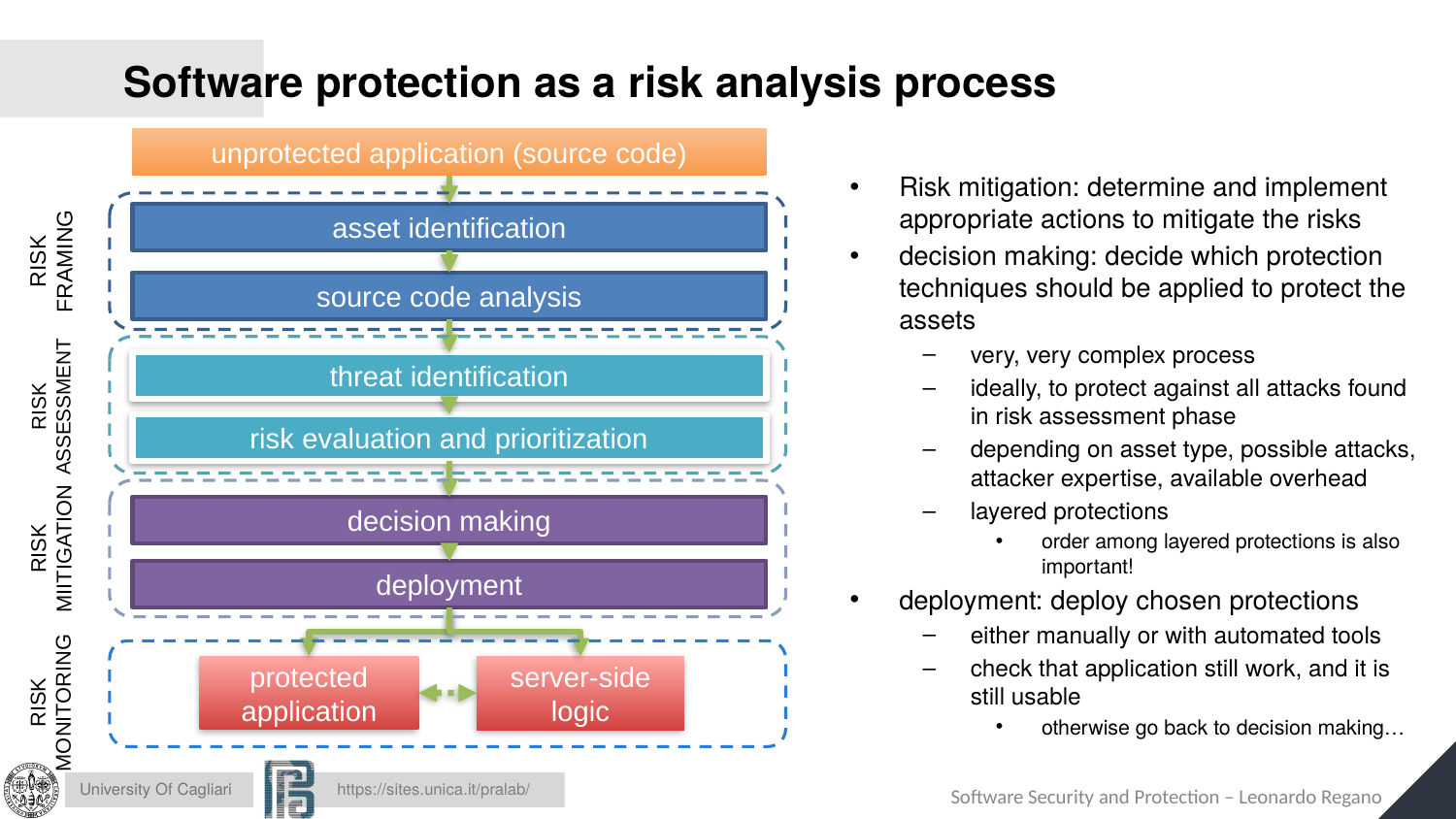

# Software protection as a risk analysis process

Risk mitigation: determine and implement appropriate actions to mitigate the risks
decision making: decide which protection techniques should be applied to protect the assets
very, very complex process
ideally, to protect against all attacks found in risk assessment phase
depending on asset type, possible attacks, attacker expertise, available overhead
layered protections
order among layered protections is also important!
deployment: deploy chosen protections
either manually or with automated tools
check that application still work, and it is still usable
otherwise go back to decision making…

unprotected application (source code)

asset identification
RISK FRAMING
source code analysis

threat identification
RISK ASSESSMENT
risk evaluation and prioritization

decision making
RISK MIITIGATION
deployment

protected application
server-side logic
RISK MONITORING